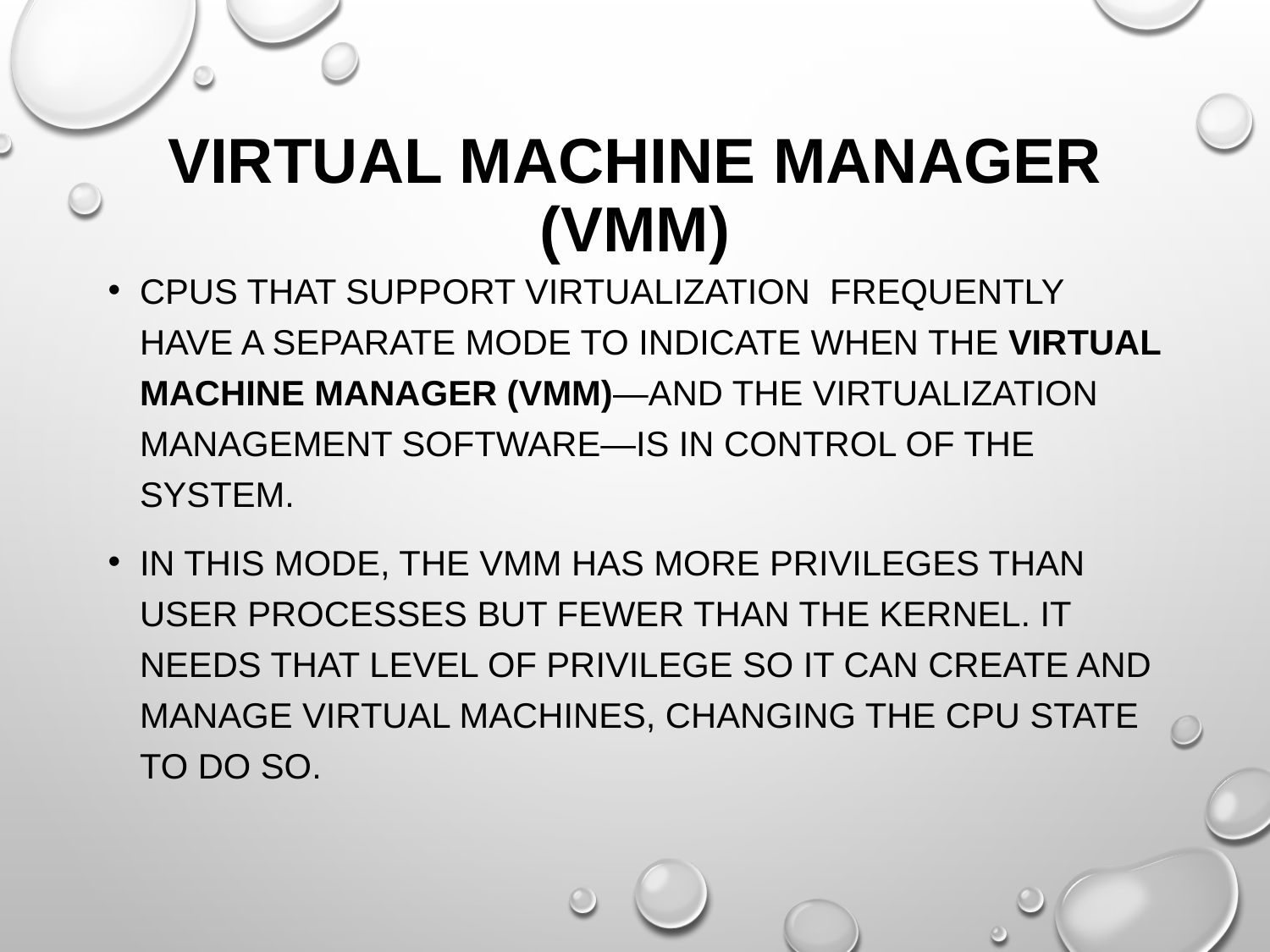

# virtual machine manager (VMM)
CPUs that support virtualization  frequently have a separate mode to indicate when the virtual machine manager (VMM)—and the virtualization management software—is in control of the system.
In this mode, the VMM has more privileges than user processes but fewer than the kernel. It needs that level of privilege so it can create and manage virtual machines, changing the CPU state to do so.